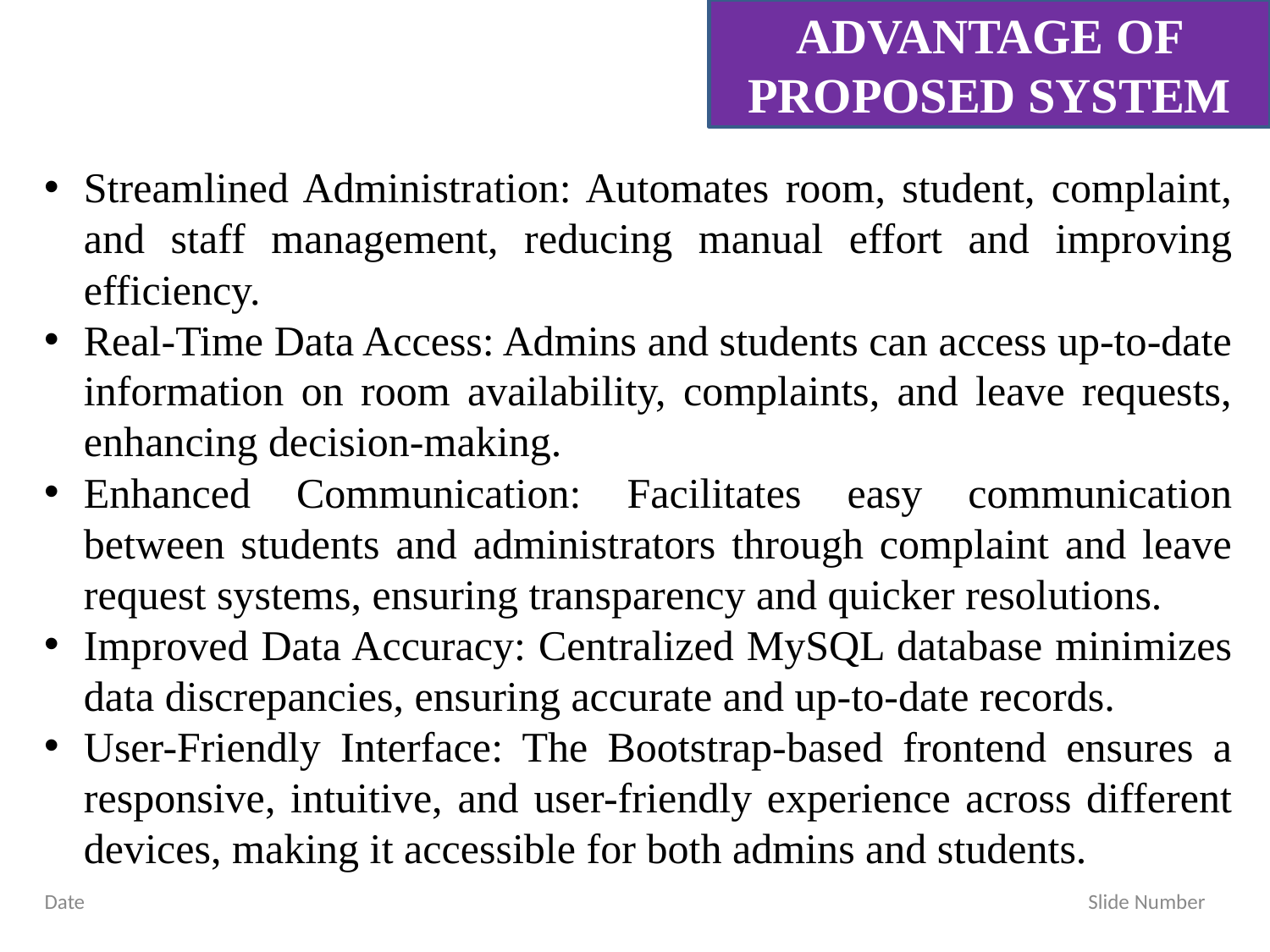

ADVANTAGE OF PROPOSED SYSTEM
Streamlined Administration: Automates room, student, complaint, and staff management, reducing manual effort and improving efficiency.
Real-Time Data Access: Admins and students can access up-to-date information on room availability, complaints, and leave requests, enhancing decision-making.
Enhanced Communication: Facilitates easy communication between students and administrators through complaint and leave request systems, ensuring transparency and quicker resolutions.
Improved Data Accuracy: Centralized MySQL database minimizes data discrepancies, ensuring accurate and up-to-date records.
User-Friendly Interface: The Bootstrap-based frontend ensures a responsive, intuitive, and user-friendly experience across different devices, making it accessible for both admins and students.
Date                                                                                                                                                                                                               Slide Number